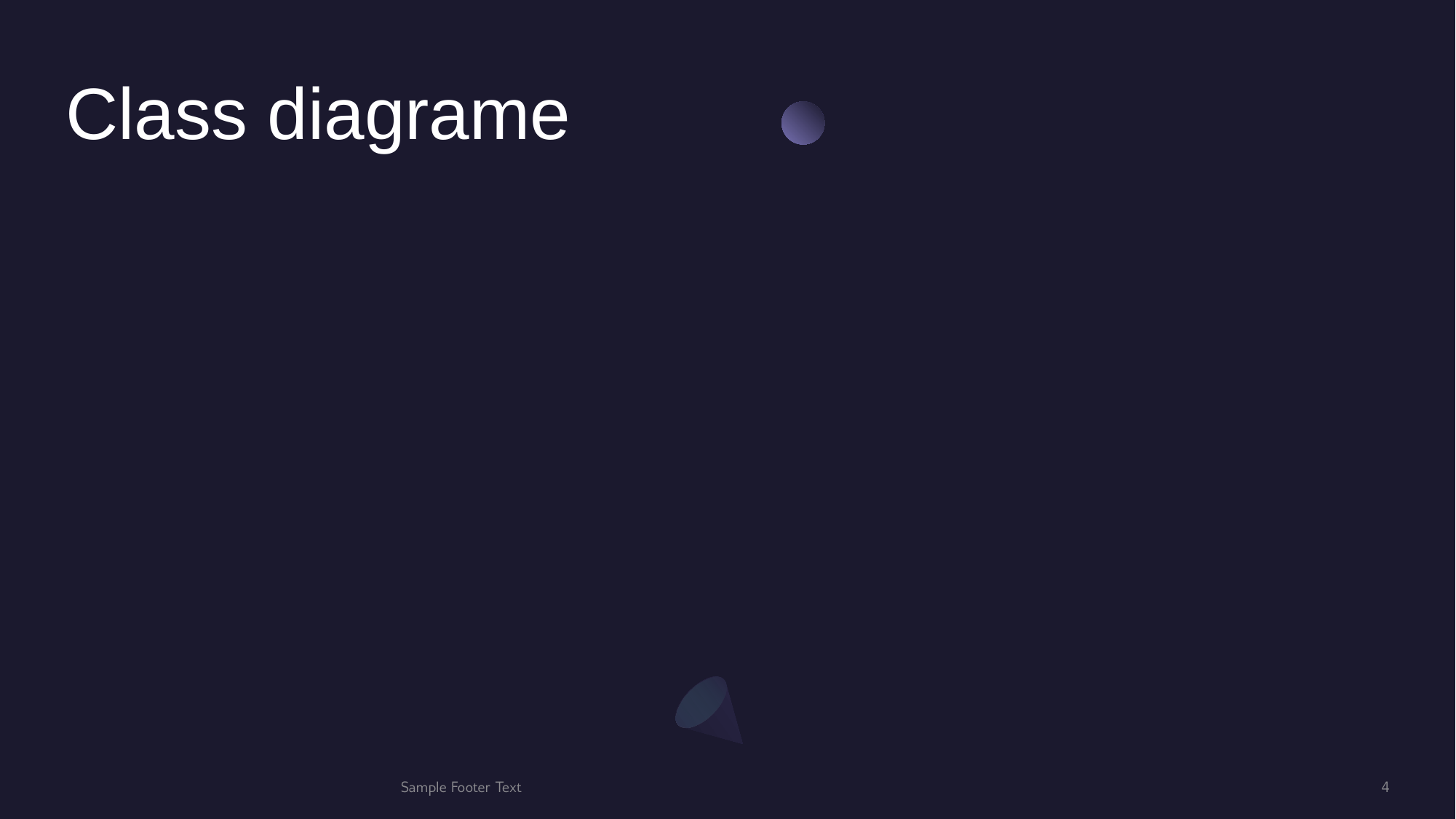

# Class diagrame

Sample Footer Text
4